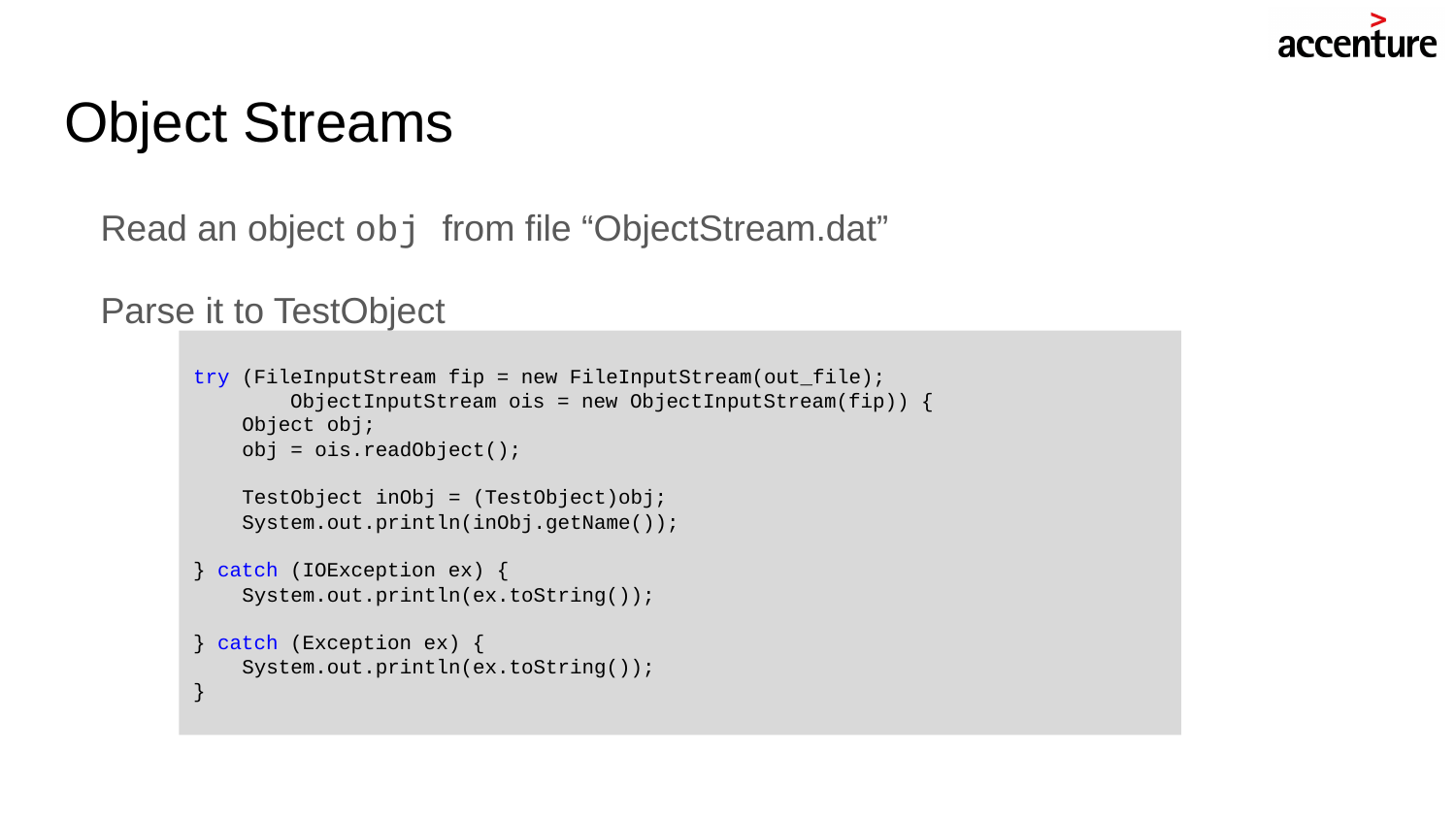

# Object Streams
Read an object obj from file “ObjectStream.dat”
Parse it to TestObject
try (FileInputStream fip = new FileInputStream(out_file);
        ObjectInputStream ois = new ObjectInputStream(fip)) {
    Object obj;
    obj = ois.readObject();

    TestObject inObj = (TestObject)obj;
    System.out.println(inObj.getName());

} catch (IOException ex) {
    System.out.println(ex.toString());

} catch (Exception ex) {
    System.out.println(ex.toString());
}